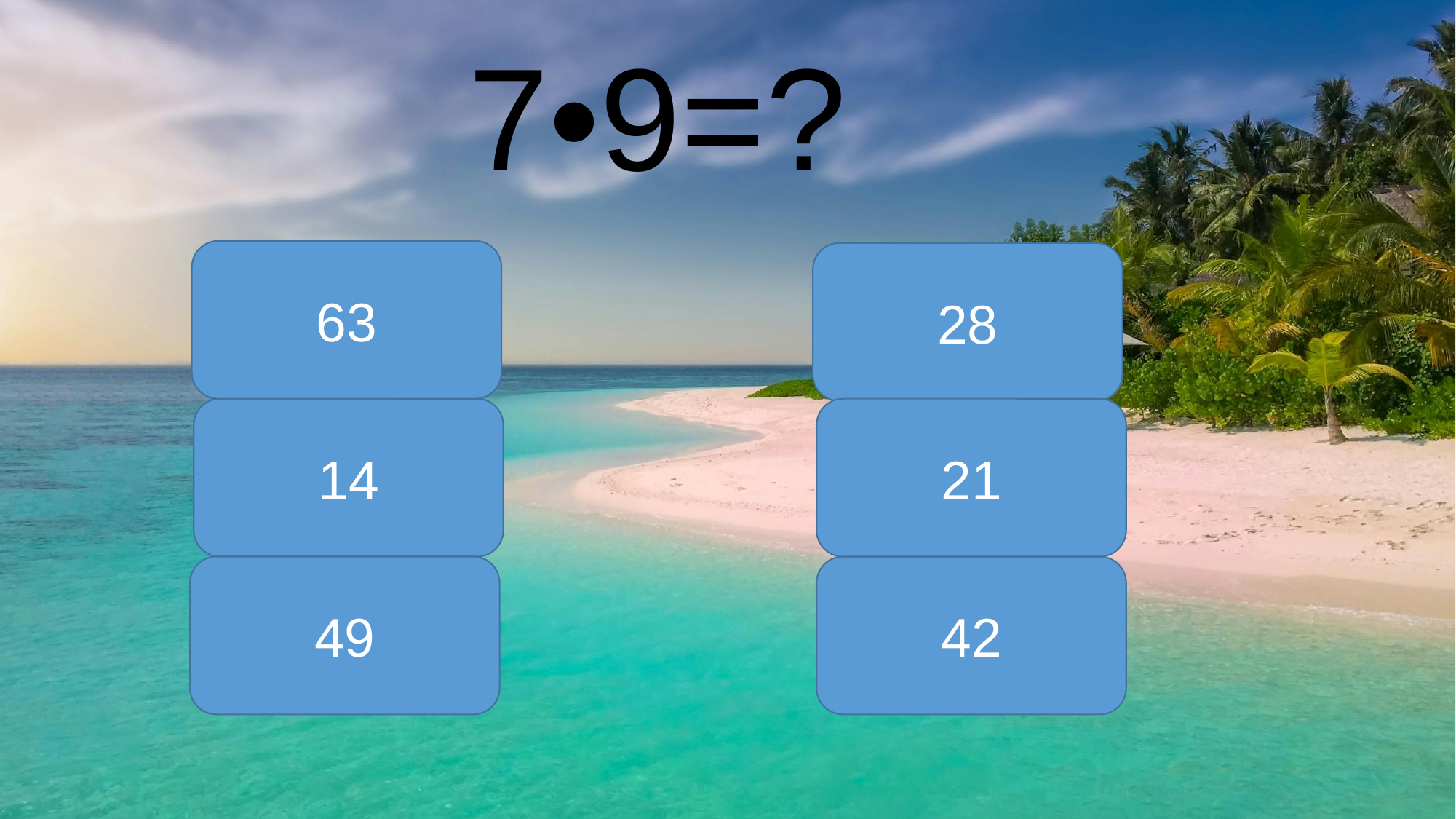

7•9=?
63
28
14
21
49
42